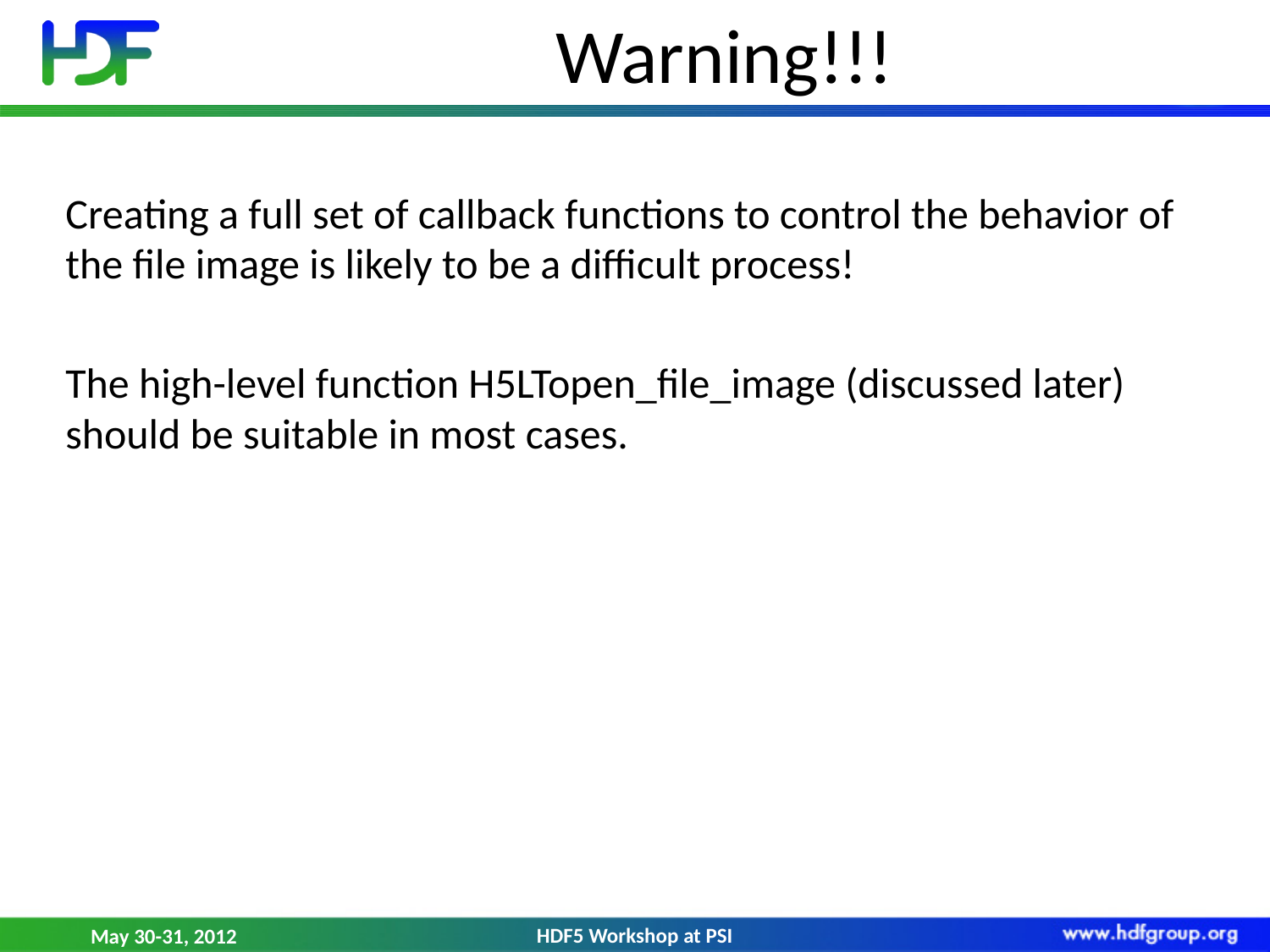

# Warning!!!
Creating a full set of callback functions to control the behavior of the file image is likely to be a difficult process!

The high-level function H5LTopen_file_image (discussed later) should be suitable in most cases.